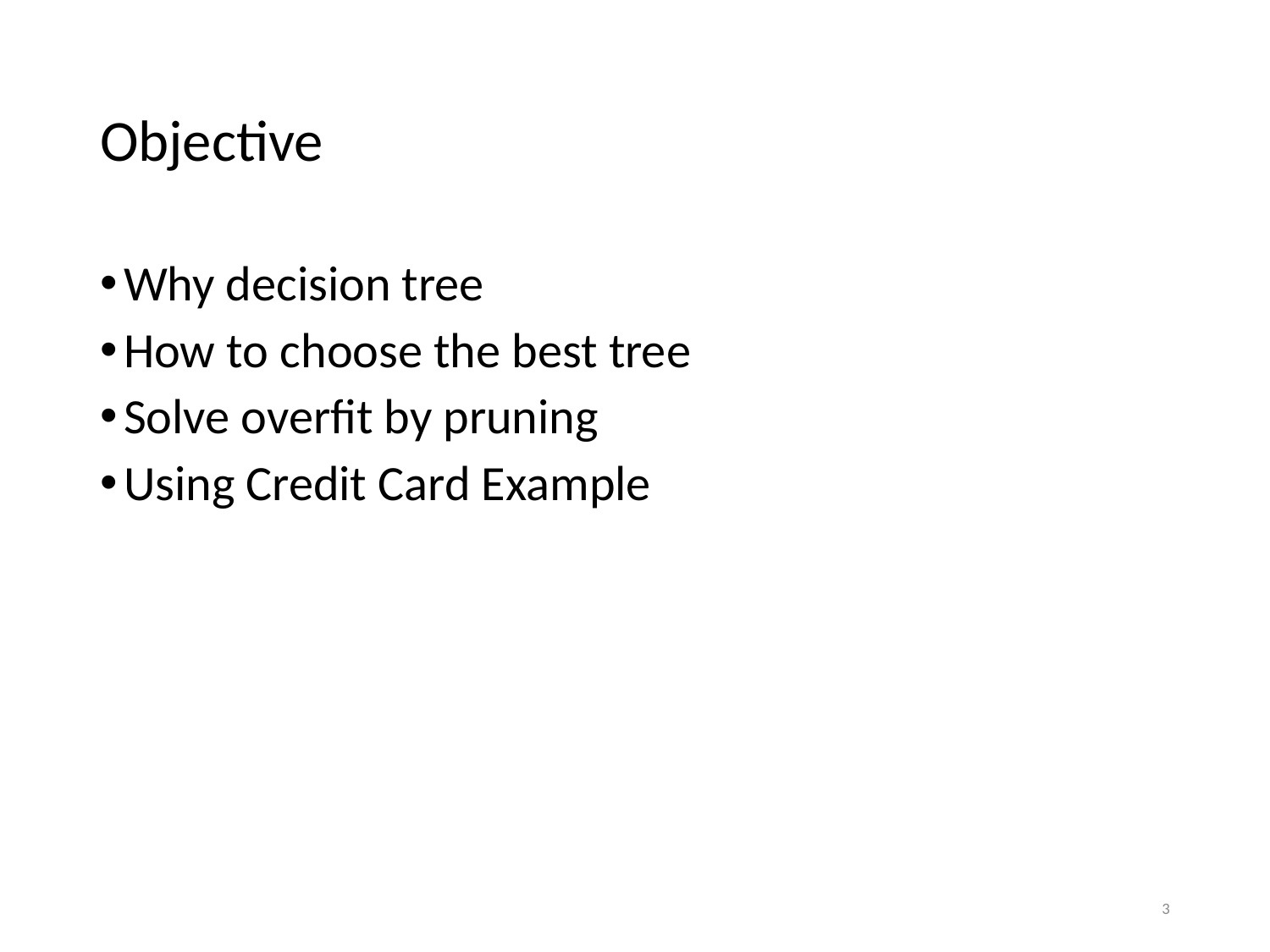

# Objective
Why decision tree
How to choose the best tree
Solve overfit by pruning
Using Credit Card Example

3